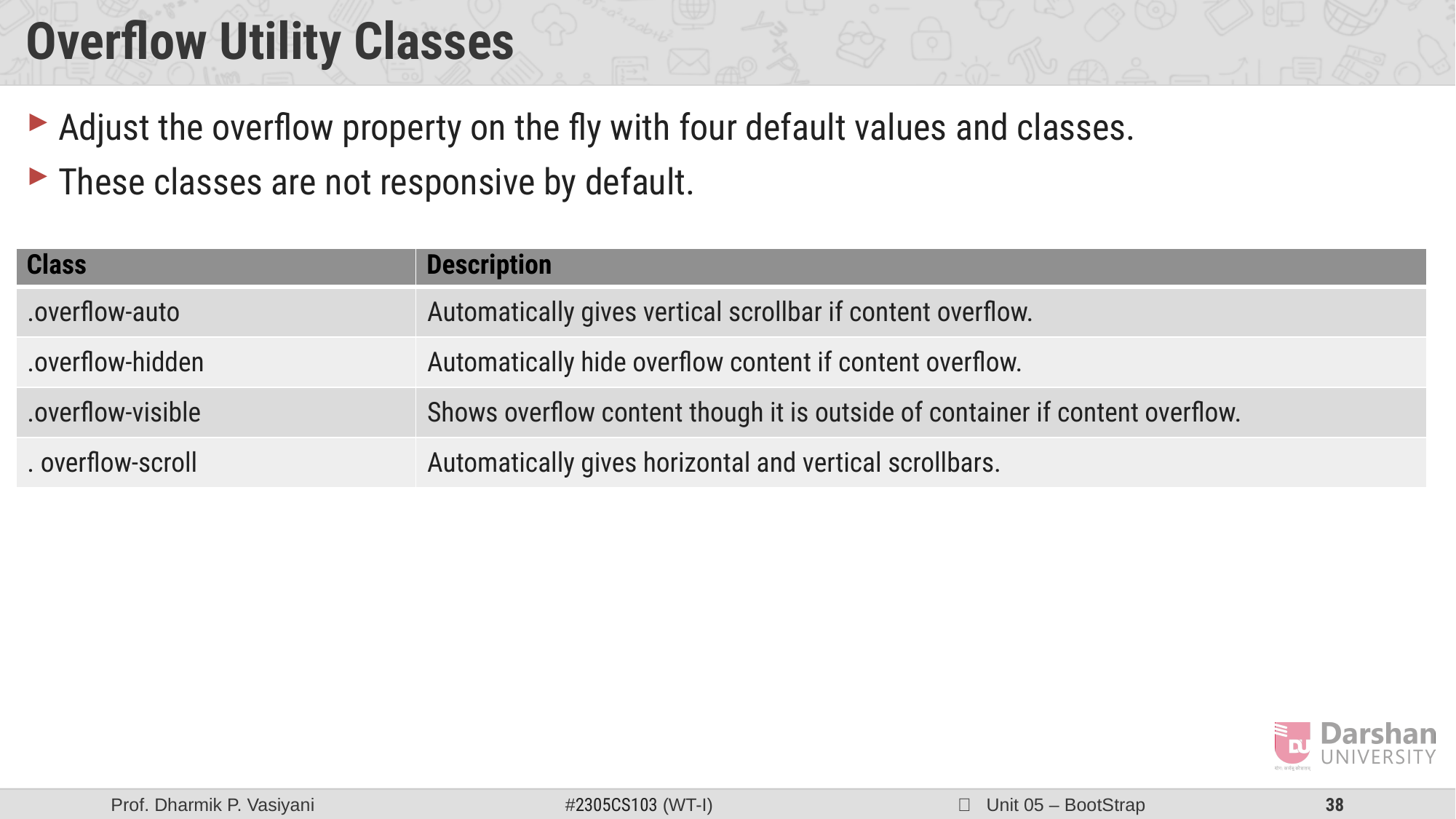

# Overflow Utility Classes
Adjust the overflow property on the fly with four default values and classes.
These classes are not responsive by default.
| Class | Description |
| --- | --- |
| .overflow-auto | Automatically gives vertical scrollbar if content overflow. |
| .overflow-hidden | Automatically hide overflow content if content overflow. |
| .overflow-visible | Shows overflow content though it is outside of container if content overflow. |
| . overflow-scroll | Automatically gives horizontal and vertical scrollbars. |